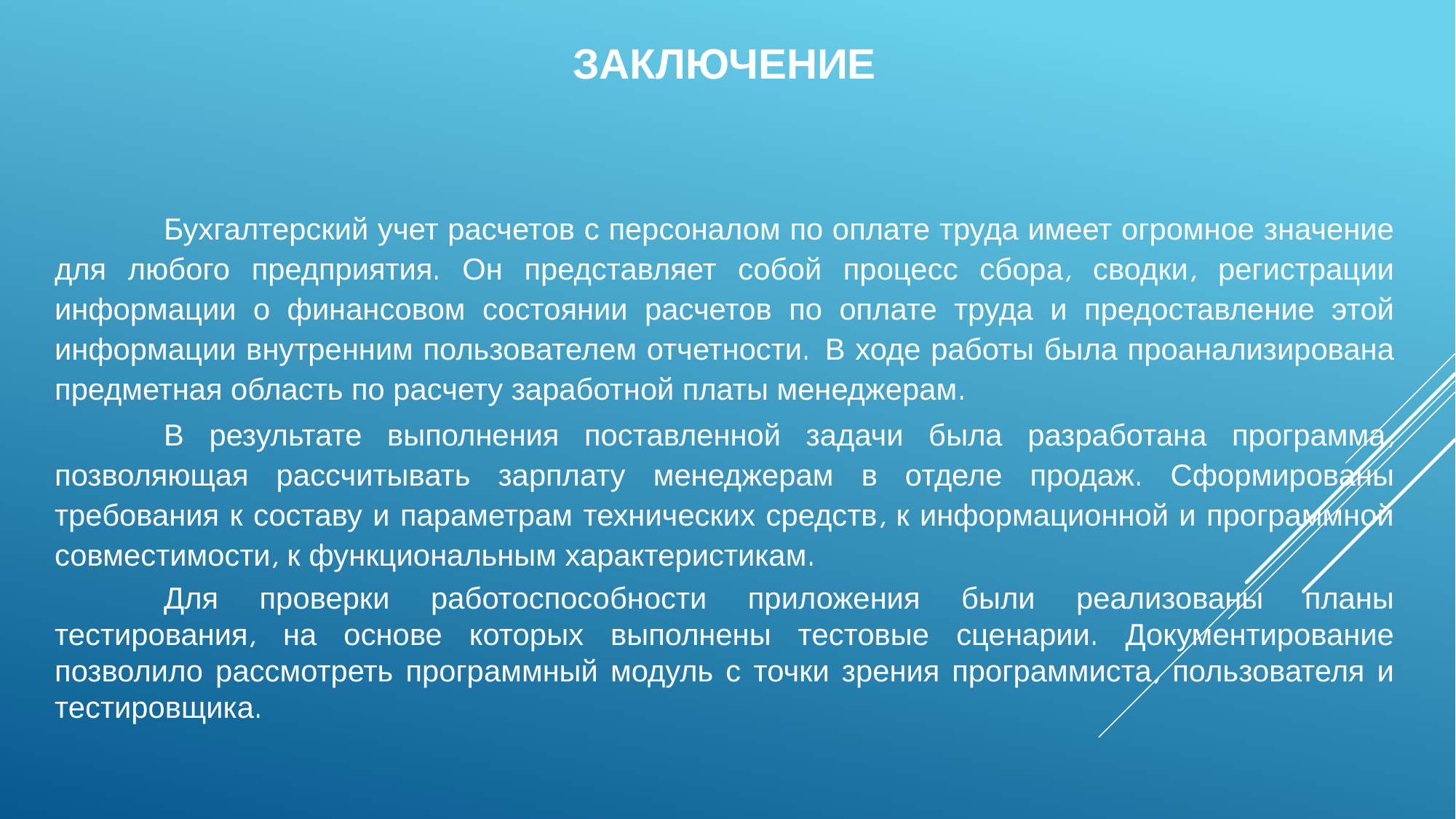

# Заключение
	Бухгалтерский учет расчетов с персоналом по оплате труда имеет огромное значение для любого предприятия. Он представляет собой процесс сбора, сводки, регистрации информации о финансовом состоянии расчетов по оплате труда и предоставление этой информации внутренним пользователем отчетности. 	В ходе работы была проанализирована предметная область по расчету заработной платы менеджерам.
	В результате выполнения поставленной задачи была разработана программа, позволяющая рассчитывать зарплату менеджерам в отделе продаж. Сформированы требования к составу и параметрам технических средств, к информационной и программной совместимости, к функциональным характеристикам.
	Для проверки работоспособности приложения были реализованы планы тестирования, на основе которых выполнены тестовые сценарии. Документирование позволило рассмотреть программный модуль с точки зрения программиста, пользователя и тестировщика.